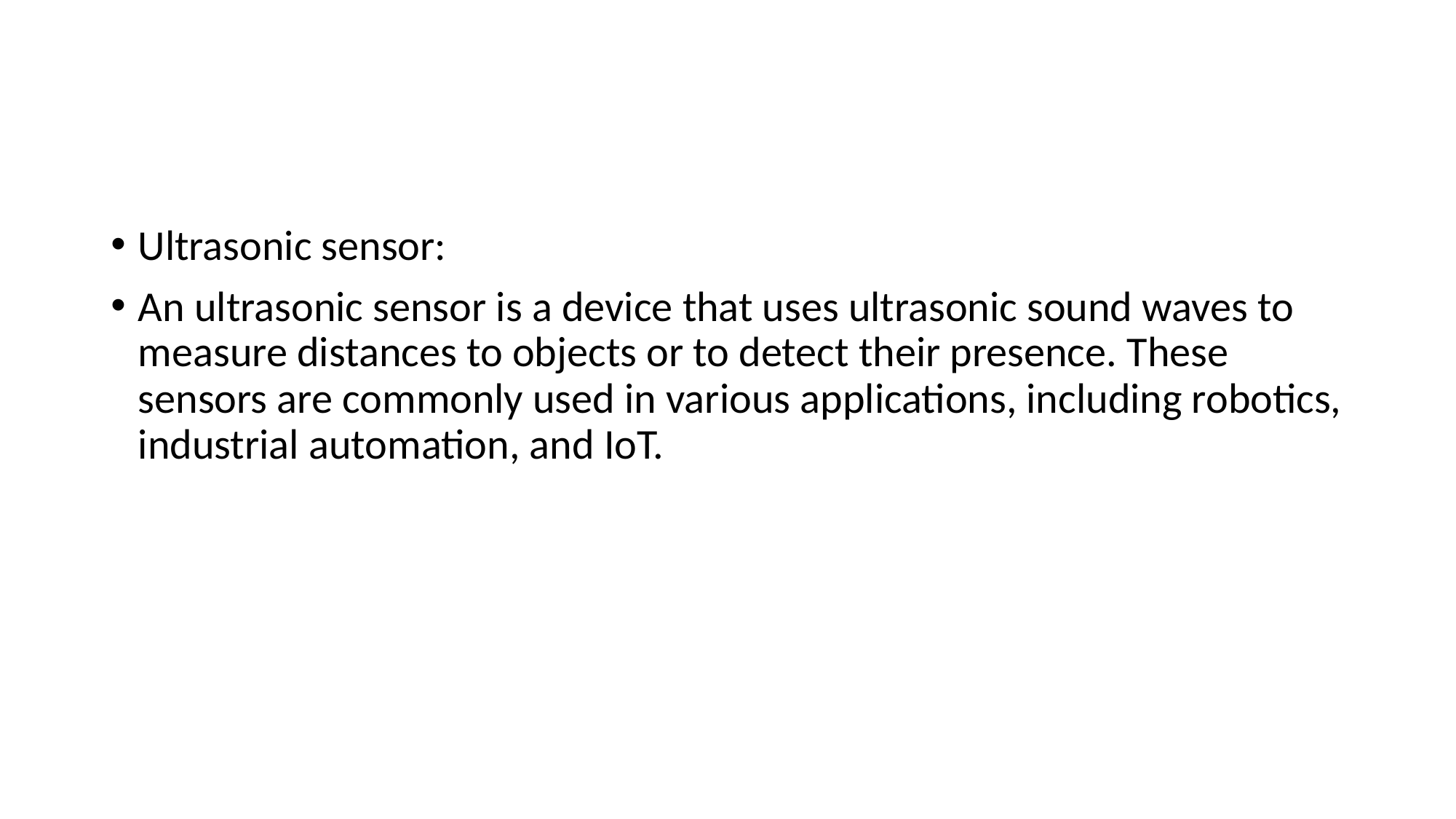

#
Ultrasonic sensor:
An ultrasonic sensor is a device that uses ultrasonic sound waves to measure distances to objects or to detect their presence. These sensors are commonly used in various applications, including robotics, industrial automation, and IoT.